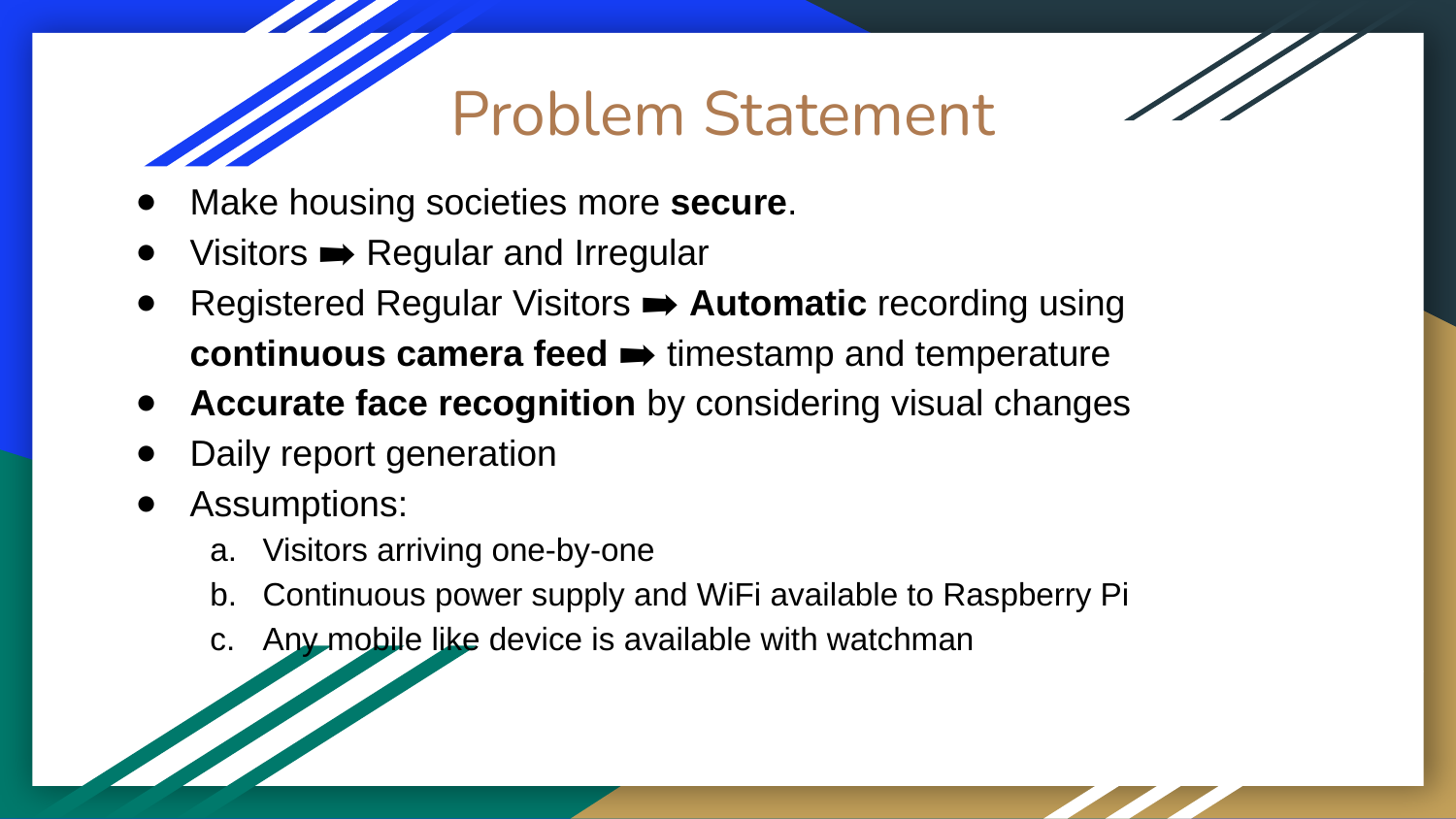

# Problem Statement
Make housing societies more secure.
Visitors ➡ Regular and Irregular
Registered Regular Visitors ➡ Automatic recording using continuous camera feed ➡ timestamp and temperature
Accurate face recognition by considering visual changes
Daily report generation
Assumptions:
Visitors arriving one-by-one
Continuous power supply and WiFi available to Raspberry Pi
Any mobile like device is available with watchman